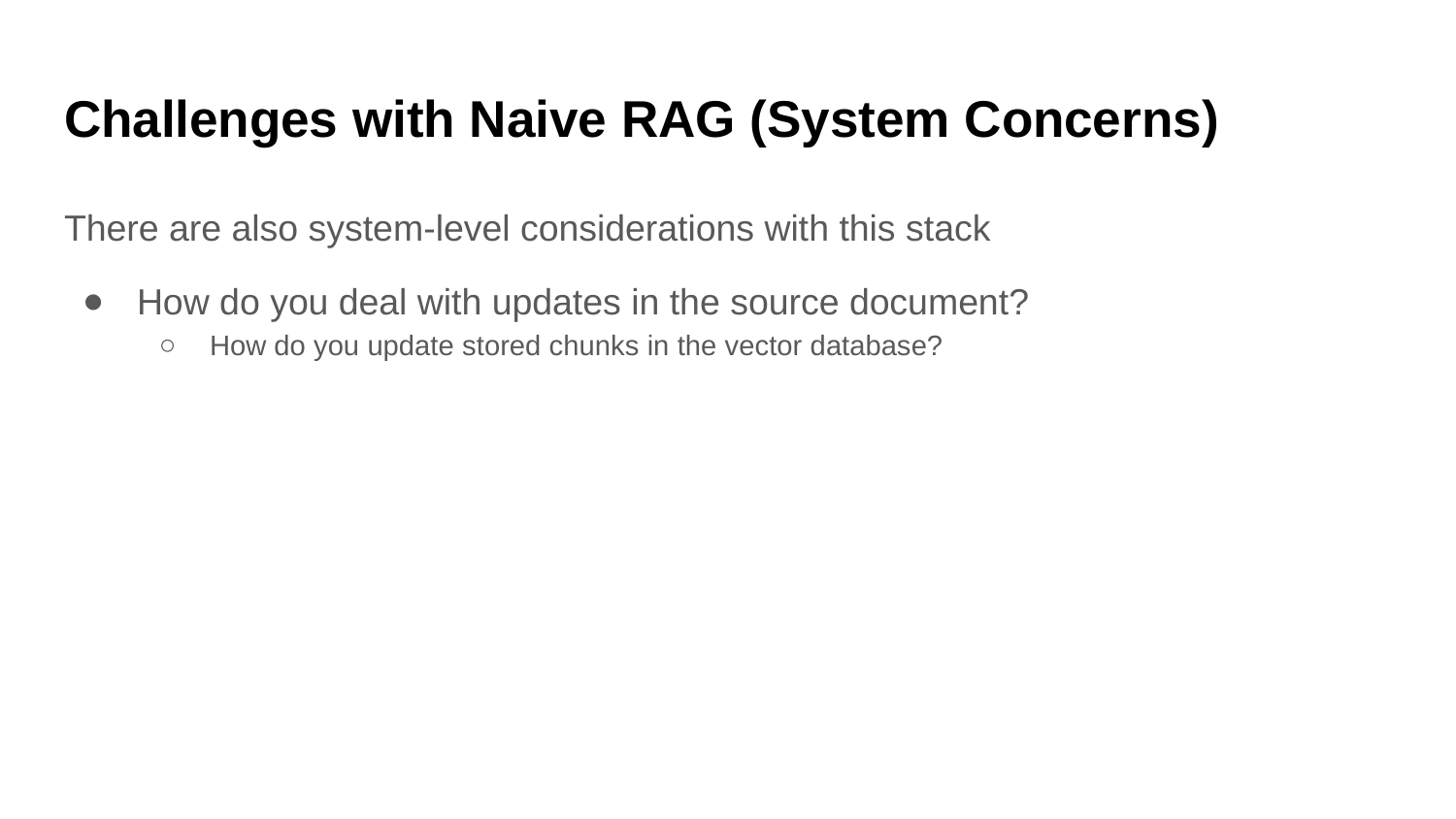

# Challenges with Naive RAG (System Concerns)
There are also system-level considerations with this stack
How do you deal with updates in the source document?
How do you update stored chunks in the vector database?